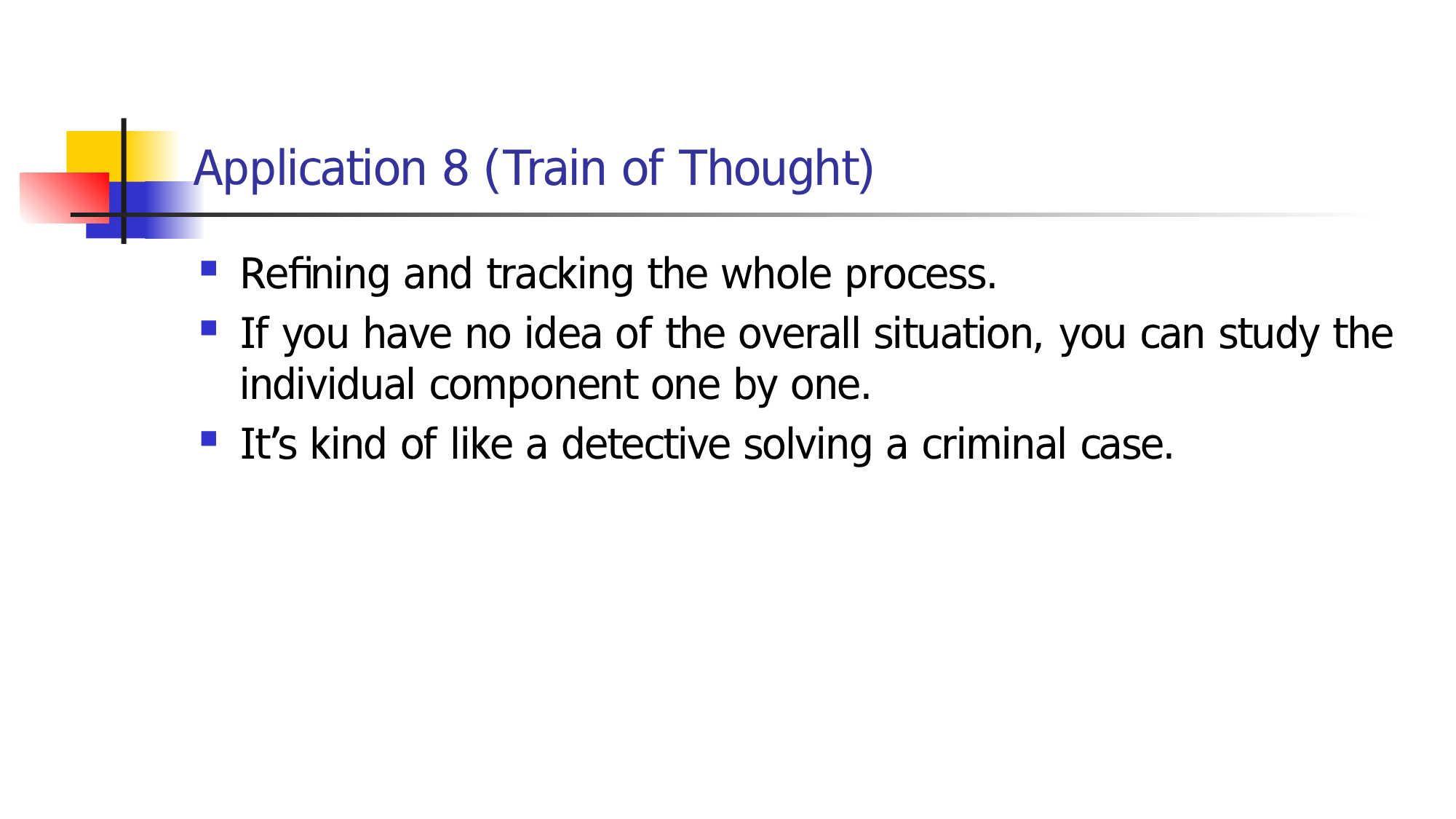

# Application 8 (Train of Thought)
Refining and tracking the whole process.
If you have no idea of the overall situation, you can study the individual component one by one.
It’s kind of like a detective solving a criminal case.